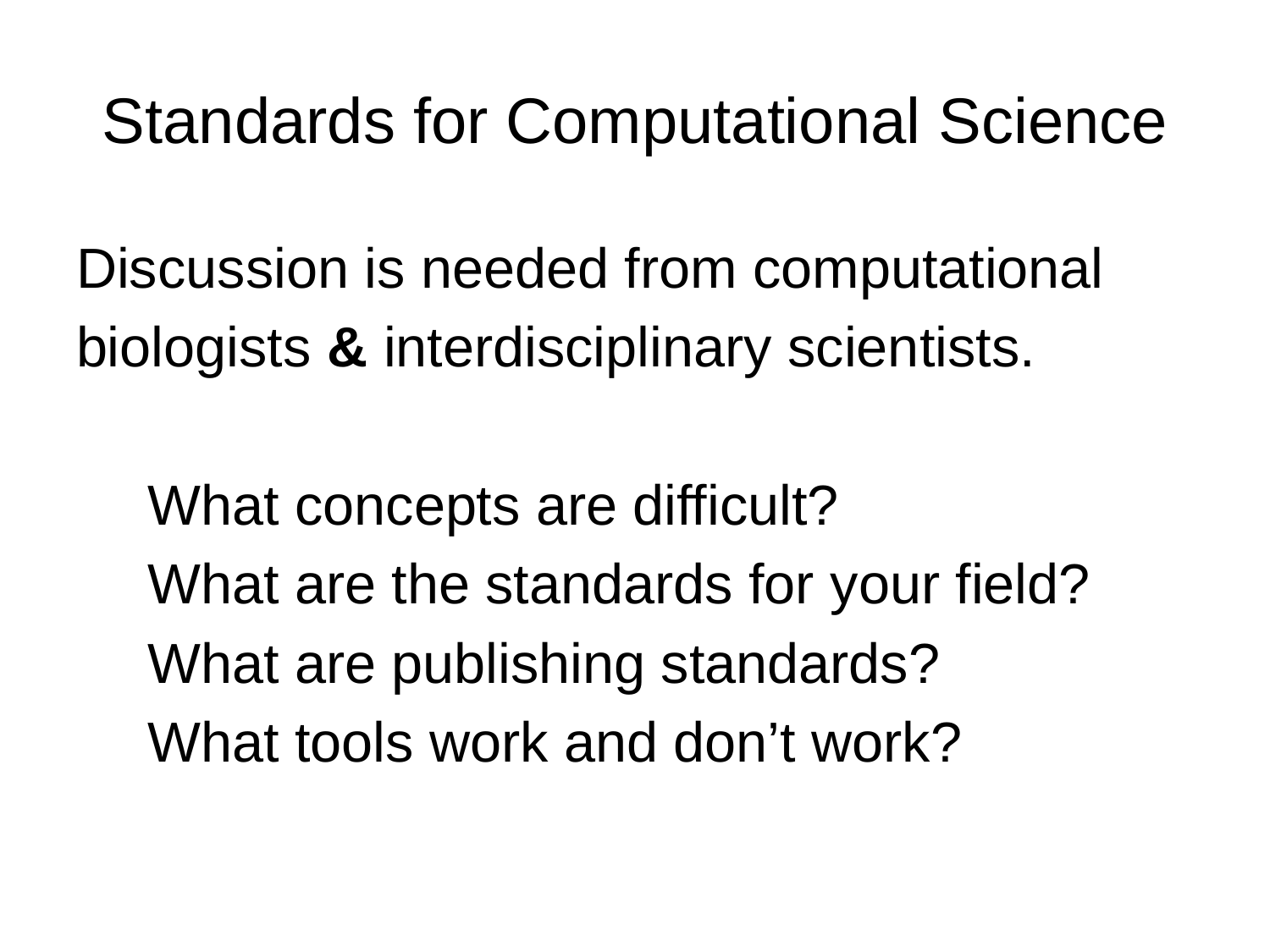

# Standards for Computational Science
Discussion is needed from computational
biologists & interdisciplinary scientists.

	What concepts are difficult?
	What are the standards for your field?
	What are publishing standards?
	What tools work and don’t work?